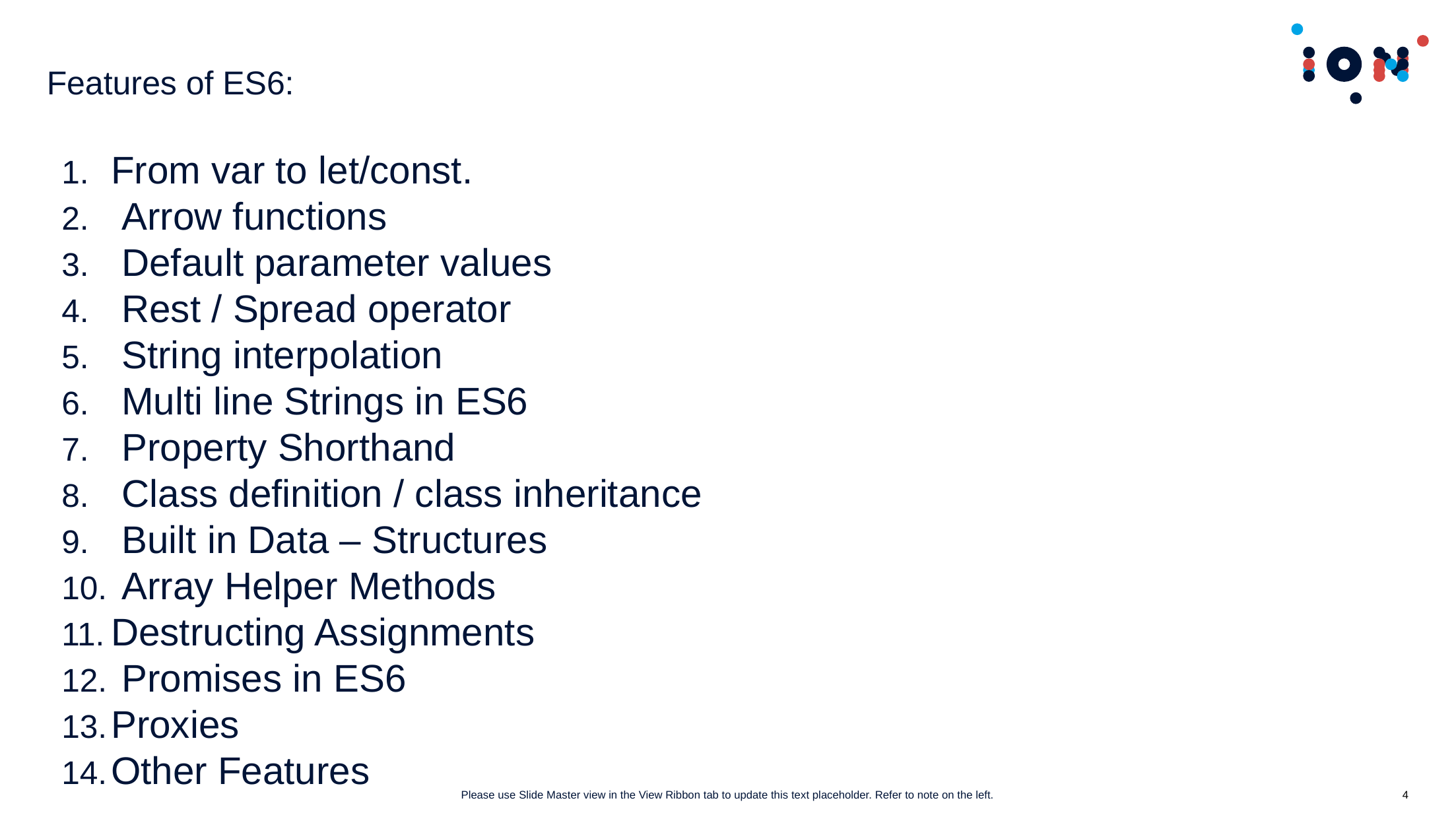

# Features of ES6:
From var to let/const.
 Arrow functions
 Default parameter values
 Rest / Spread operator
 String interpolation
 Multi line Strings in ES6
 Property Shorthand
 Class definition / class inheritance
 Built in Data – Structures
 Array Helper Methods
Destructing Assignments
 Promises in ES6
Proxies
Other Features